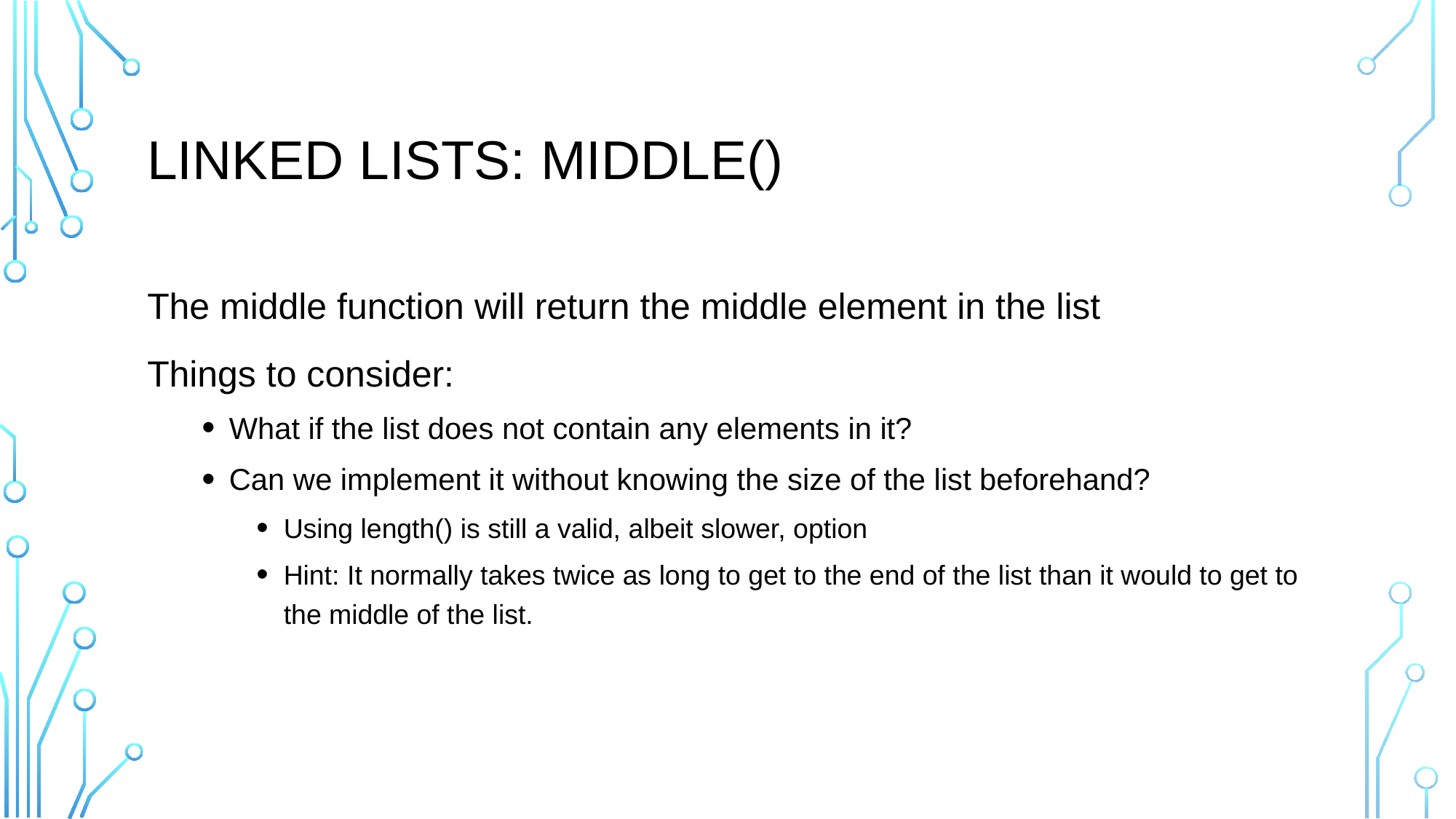

# Linked Lists: Middle()
The middle function will return the middle element in the list
Things to consider:
What if the list does not contain any elements in it?
Can we implement it without knowing the size of the list beforehand?
Using length() is still a valid, albeit slower, option
Hint: It normally takes twice as long to get to the end of the list than it would to get to the middle of the list.